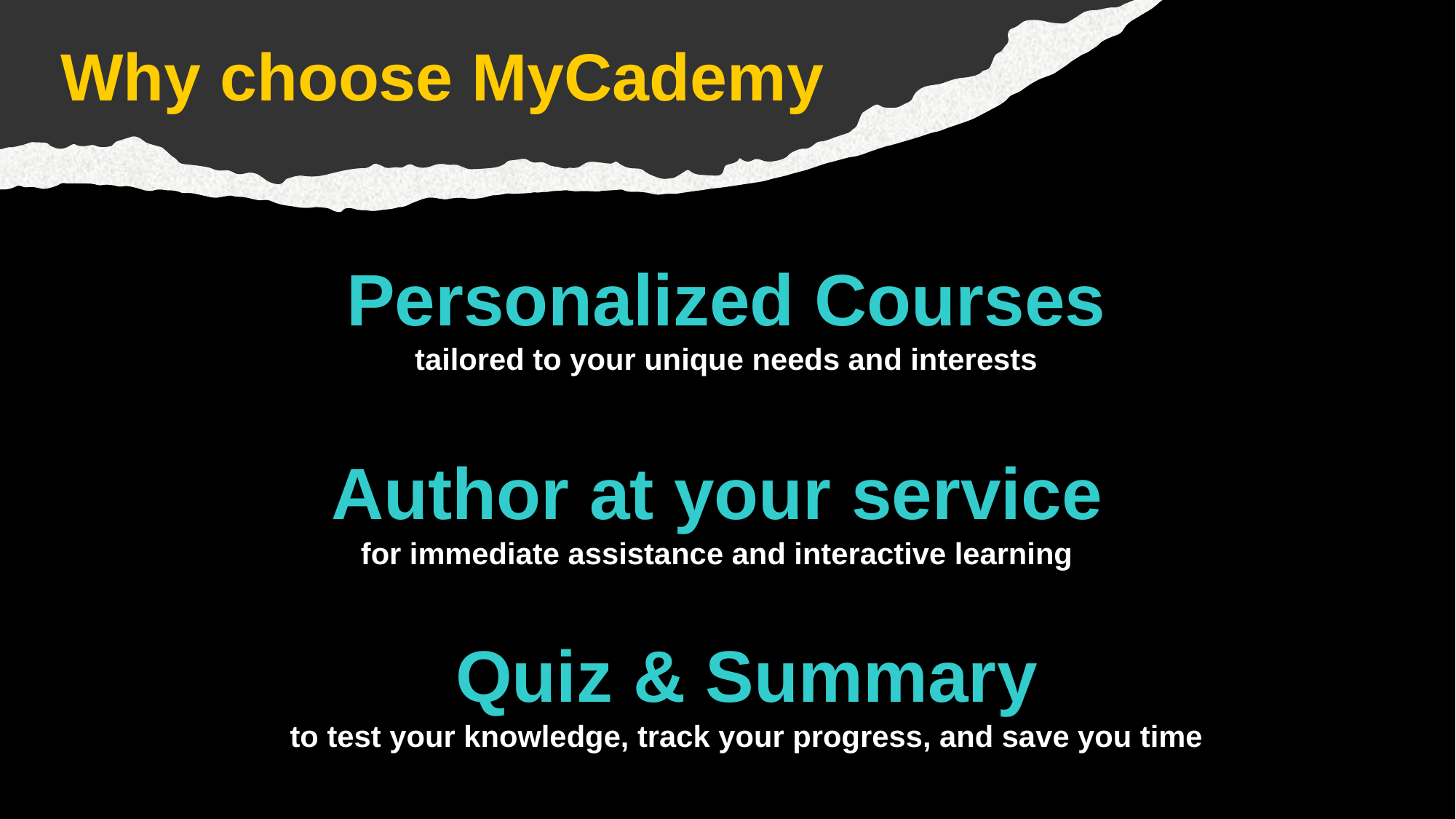

Why choose MyCademy
Personalized Courses
tailored to your unique needs and interests
Author at your service
for immediate assistance and interactive learning
Quiz & Summary
to test your knowledge, track your progress, and save you time